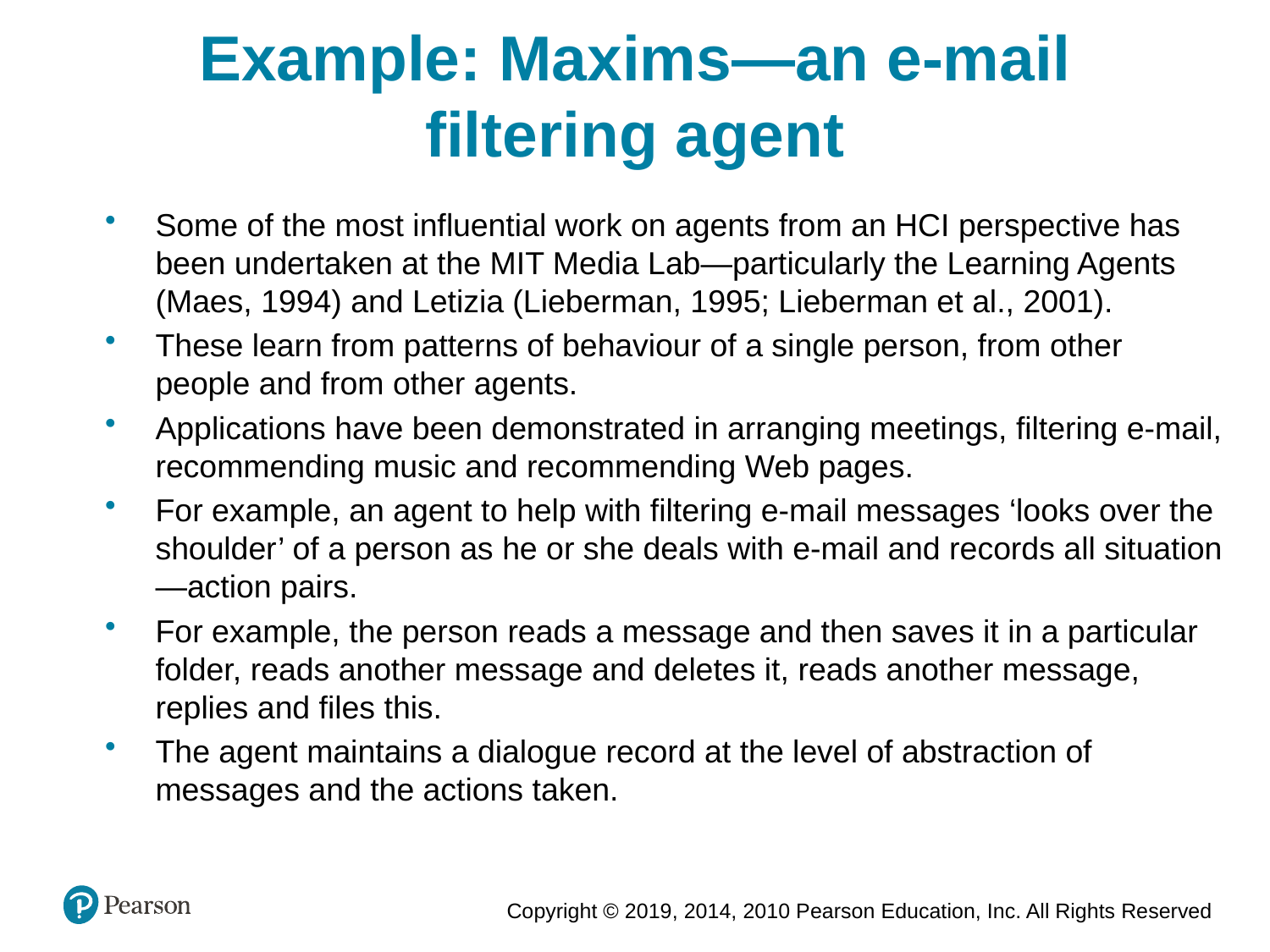

Example: Maxims—an e-mail filtering agent
Some of the most influential work on agents from an HCI perspective has been undertaken at the MIT Media Lab—particularly the Learning Agents (Maes, 1994) and Letizia (Lieberman, 1995; Lieberman et al., 2001).
These learn from patterns of behaviour of a single person, from other people and from other agents.
Applications have been demonstrated in arranging meetings, filtering e-mail, recommending music and recommending Web pages.
For example, an agent to help with filtering e-mail messages ‘looks over the shoulder’ of a person as he or she deals with e-mail and records all situation—action pairs.
For example, the person reads a message and then saves it in a particular folder, reads another message and deletes it, reads another message, replies and files this.
The agent maintains a dialogue record at the level of abstraction of messages and the actions taken.